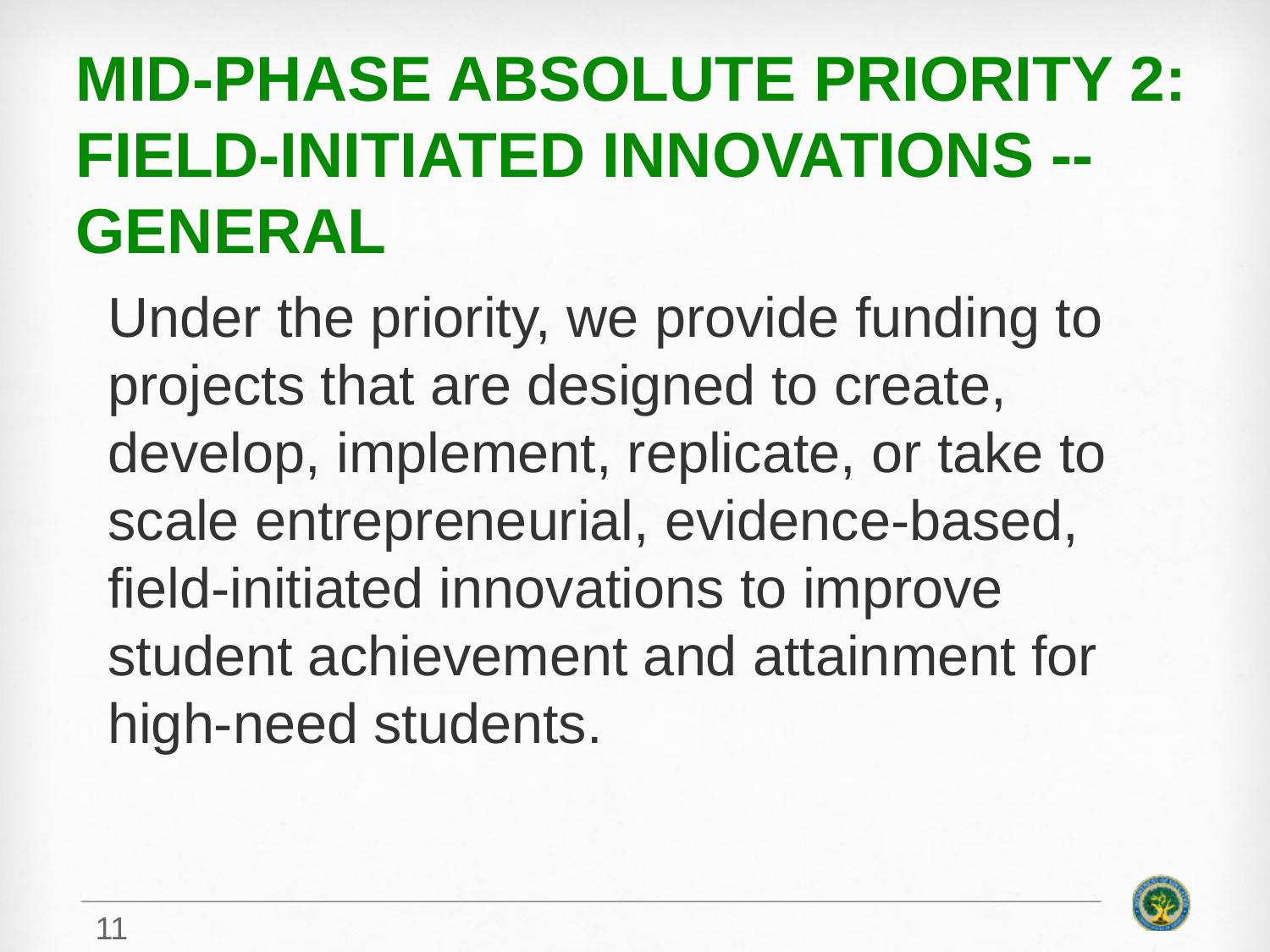

# Mid-Phase ABSOLUTE Priority 2: Field-initiated innovations -- General
Under the priority, we provide funding to projects that are designed to create, develop, implement, replicate, or take to scale entrepreneurial, evidence-based, field-initiated innovations to improve student achievement and attainment for high-need students.
11